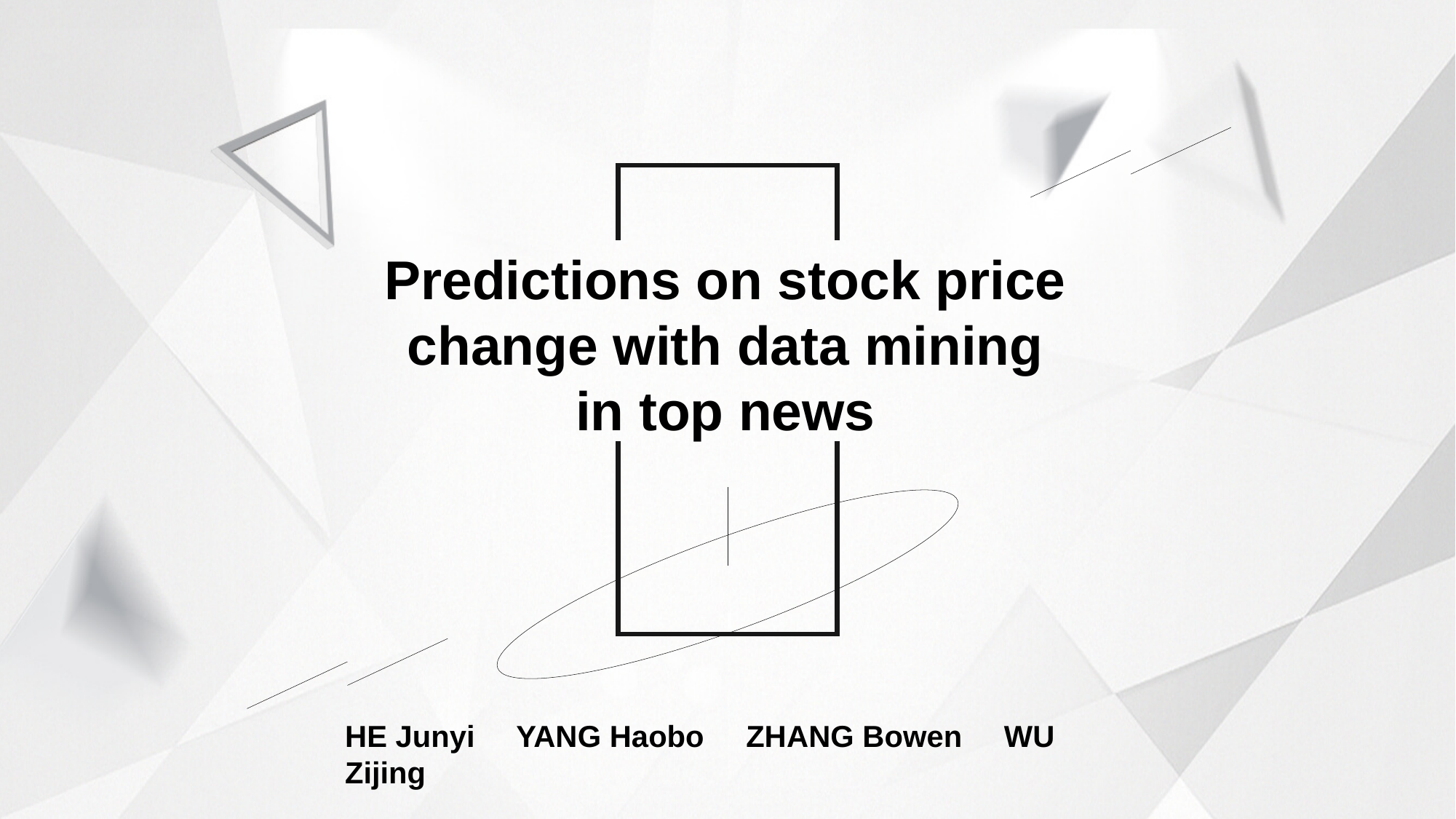

Predictions on stock price change with data mining
in top news

HE Junyi     YANG Haobo     ZHANG Bowen     WU Zijing